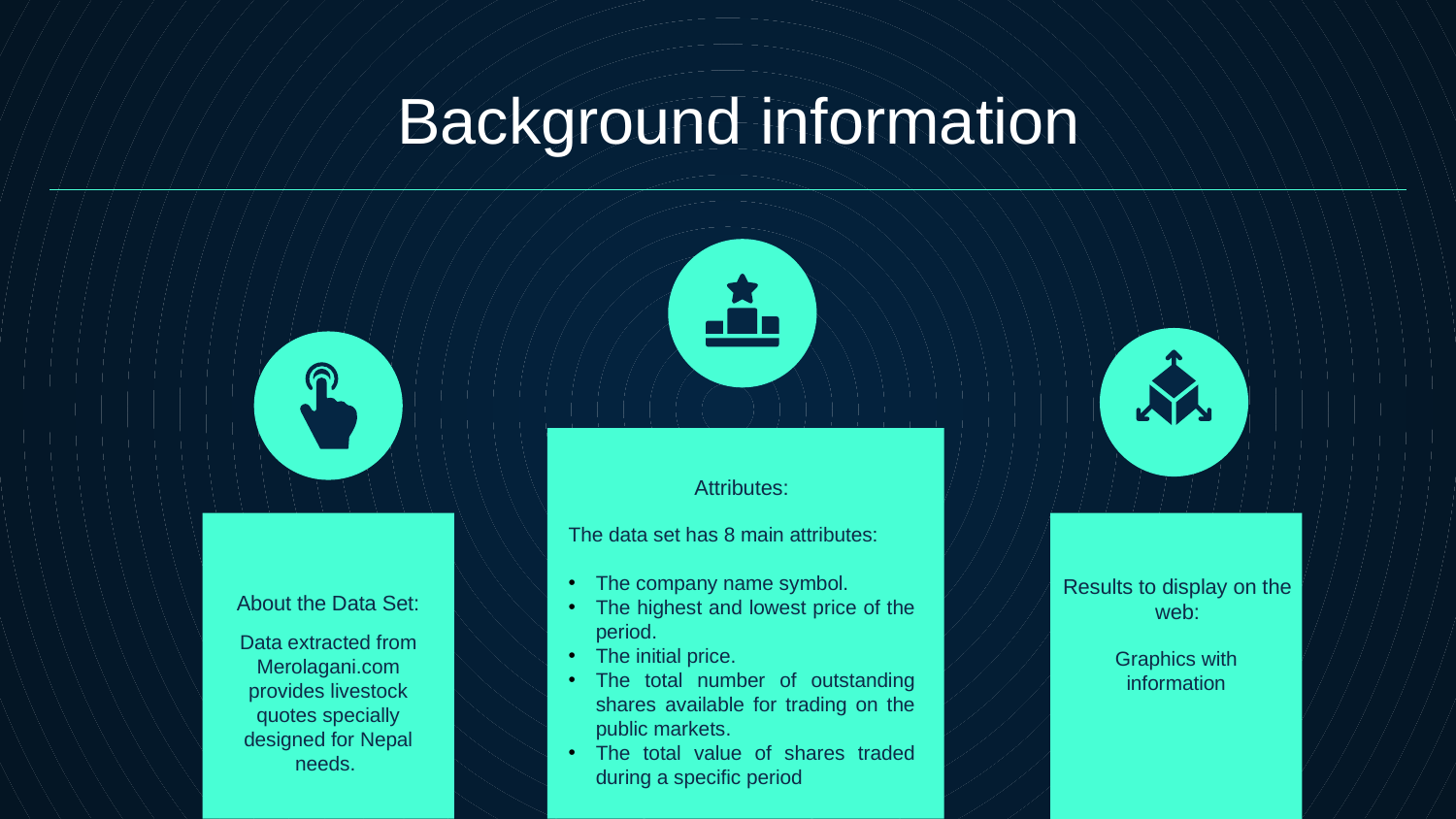

Background information

Attributes:

The data set has 8 main attributes:

The company name symbol.
The highest and lowest price of the period.
The initial price.
The total number of outstanding shares available for trading on the public markets.
The total value of shares traded during a specific period

About the Data Set:
Results to display on the web:
Data extracted from Merolagani.com provides livestock quotes specially designed for Nepal needs.
Graphics with information